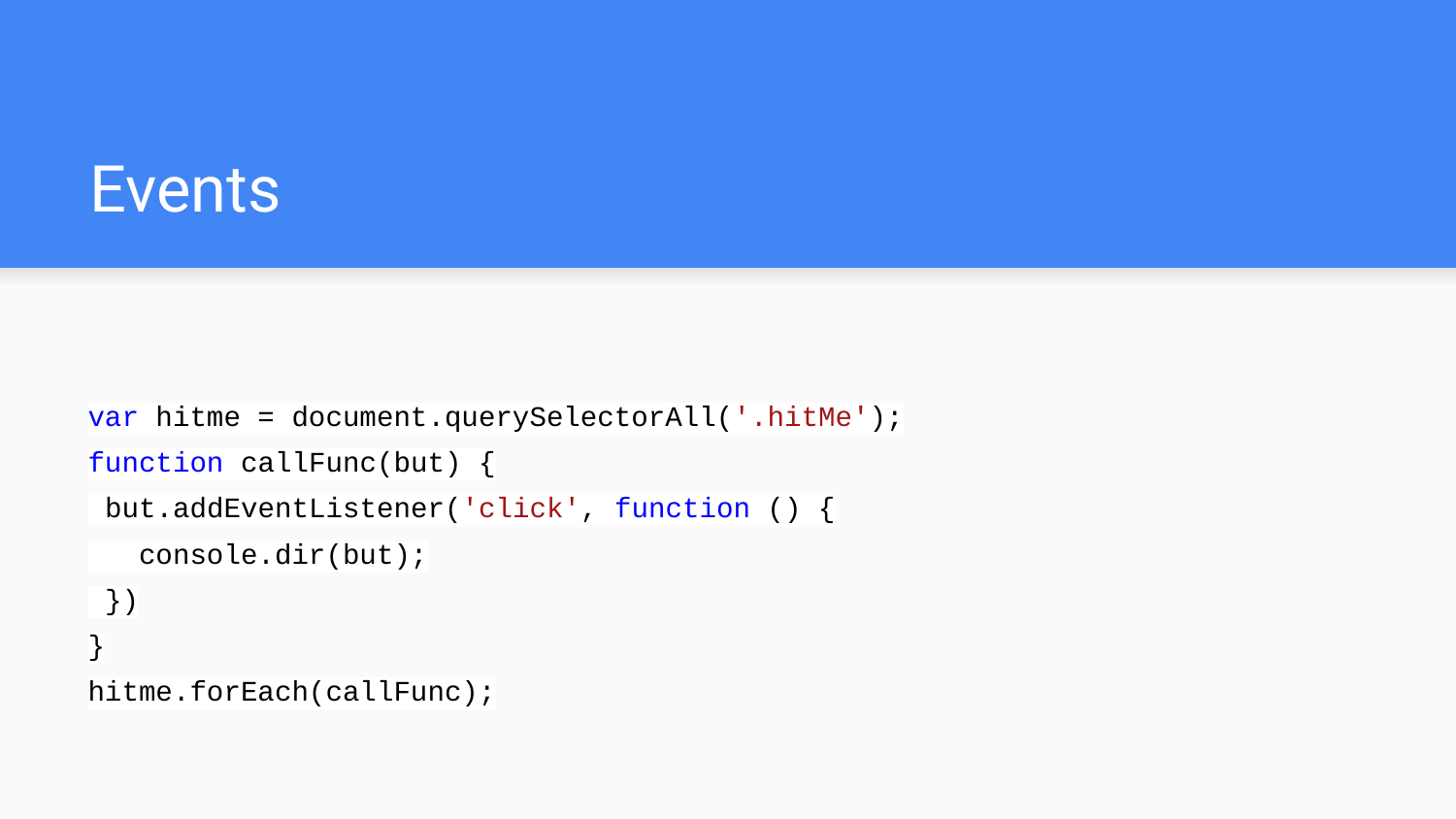

# Events
var hitme = document.querySelectorAll('.hitMe');
function callFunc(but) {
 but.addEventListener('click', function () {
   console.dir(but);
 })
}
hitme.forEach(callFunc);